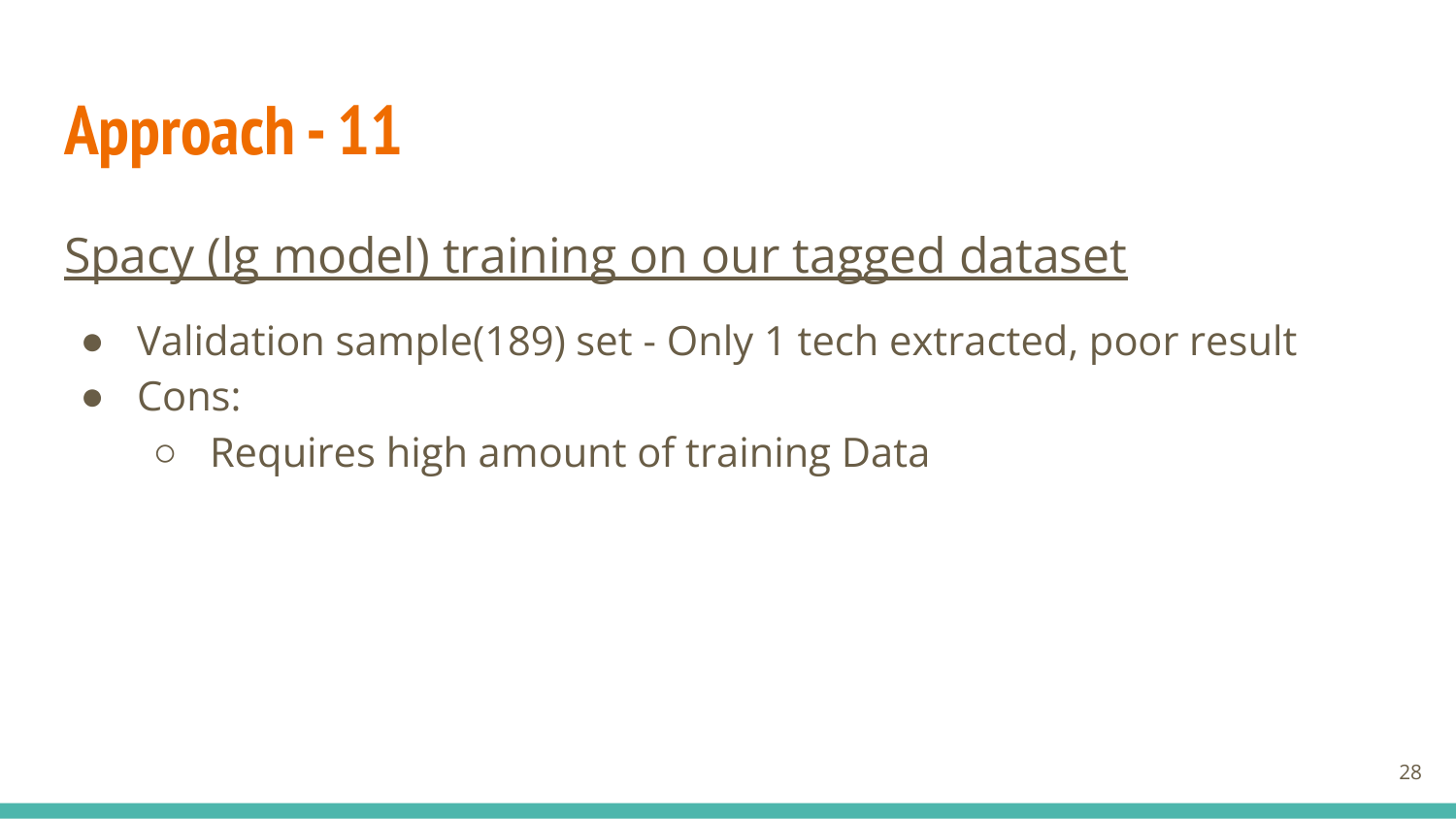

# Approach - 11
Spacy (lg model) training on our tagged dataset
Validation sample(189) set - Only 1 tech extracted, poor result
Cons:
Requires high amount of training Data
28